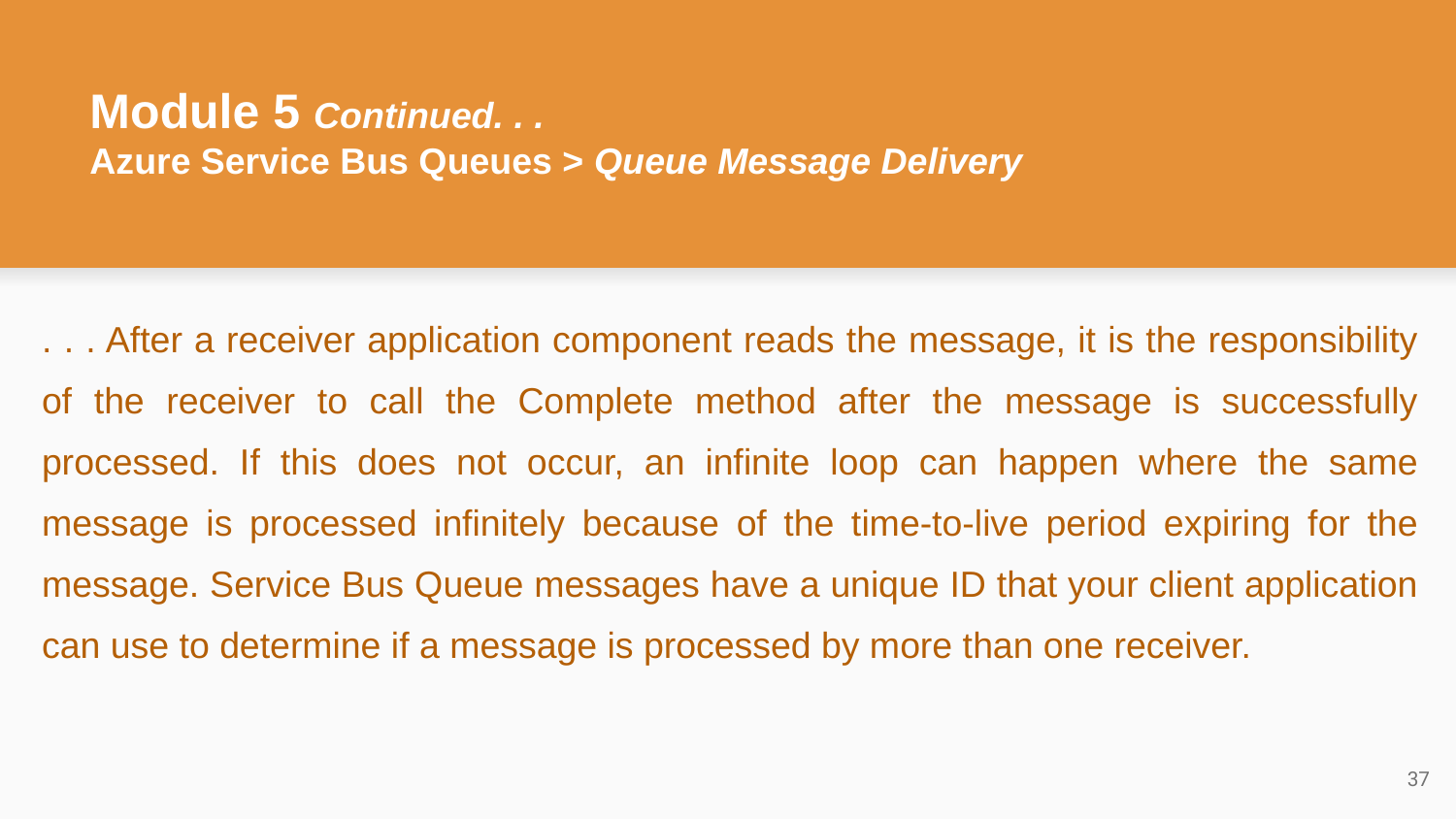

# Module 5 Continued. . .
Azure Service Bus Queues > Queue Message Delivery

. . . After a receiver application component reads the message, it is the responsibility of the receiver to call the Complete method after the message is successfully processed. If this does not occur, an infinite loop can happen where the same message is processed infinitely because of the time-to-live period expiring for the message. Service Bus Queue messages have a unique ID that your client application can use to determine if a message is processed by more than one receiver.
37